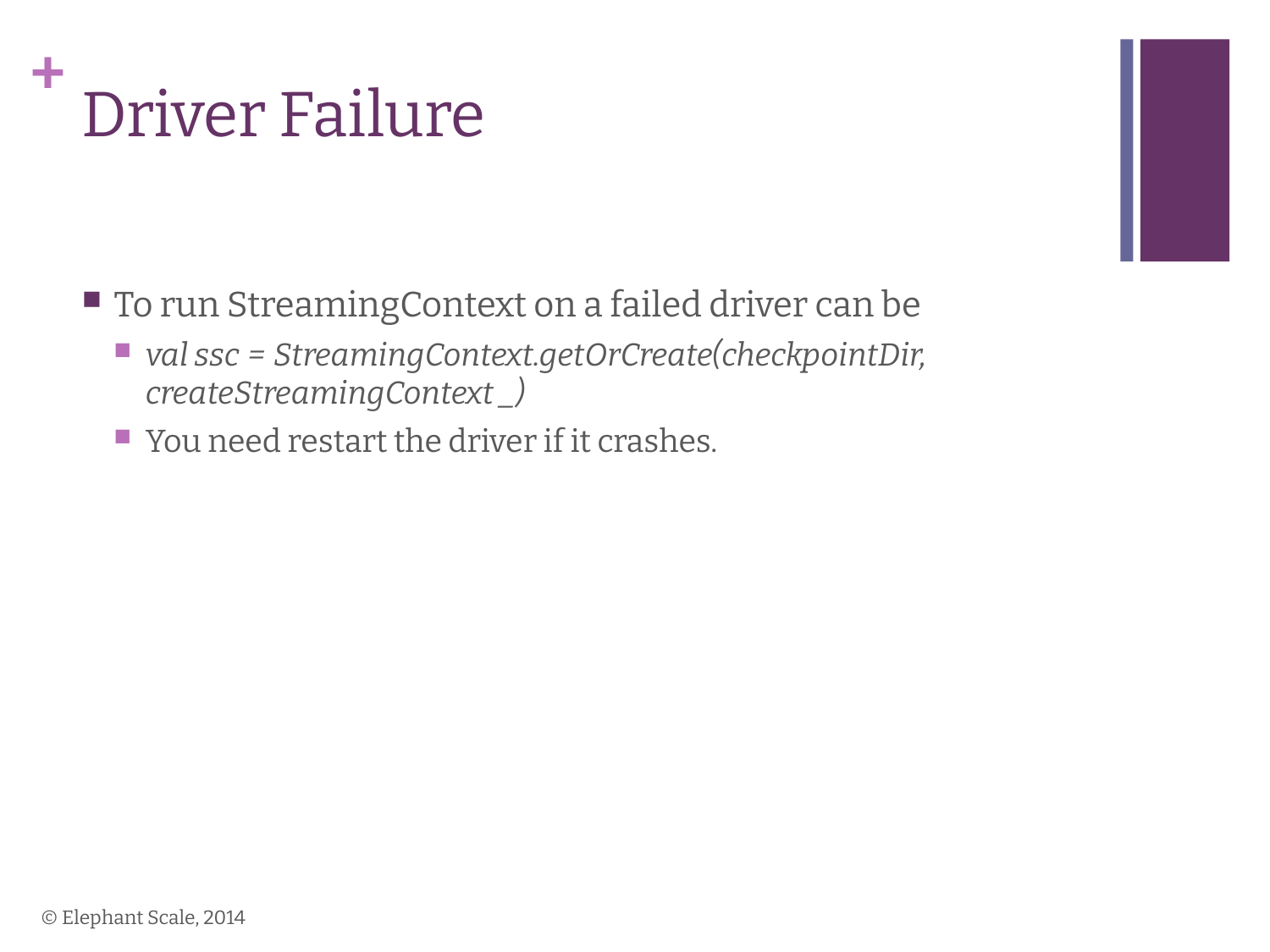

# Driver Failure
To run StreamingContext on a failed driver can be
val ssc = StreamingContext.getOrCreate(checkpointDir, createStreamingContext _)
You need restart the driver if it crashes.

© Elephant Scale, 2014